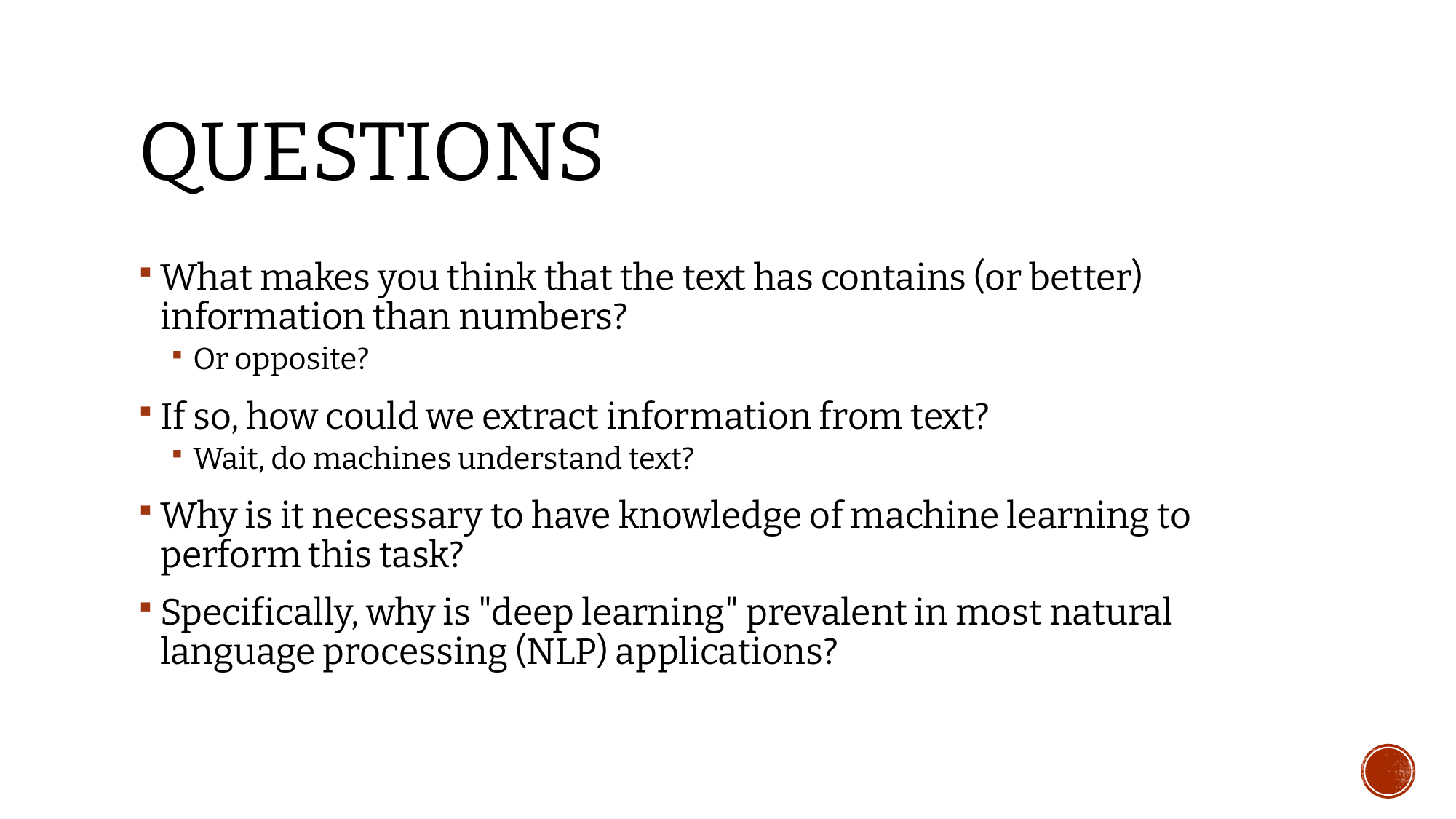

# Questions
What makes you think that the text has contains (or better) information than numbers?
Or opposite?
If so, how could we extract information from text?
Wait, do machines understand text?
Why is it necessary to have knowledge of machine learning to perform this task?
Specifically, why is "deep learning" prevalent in most natural language processing (NLP) applications?